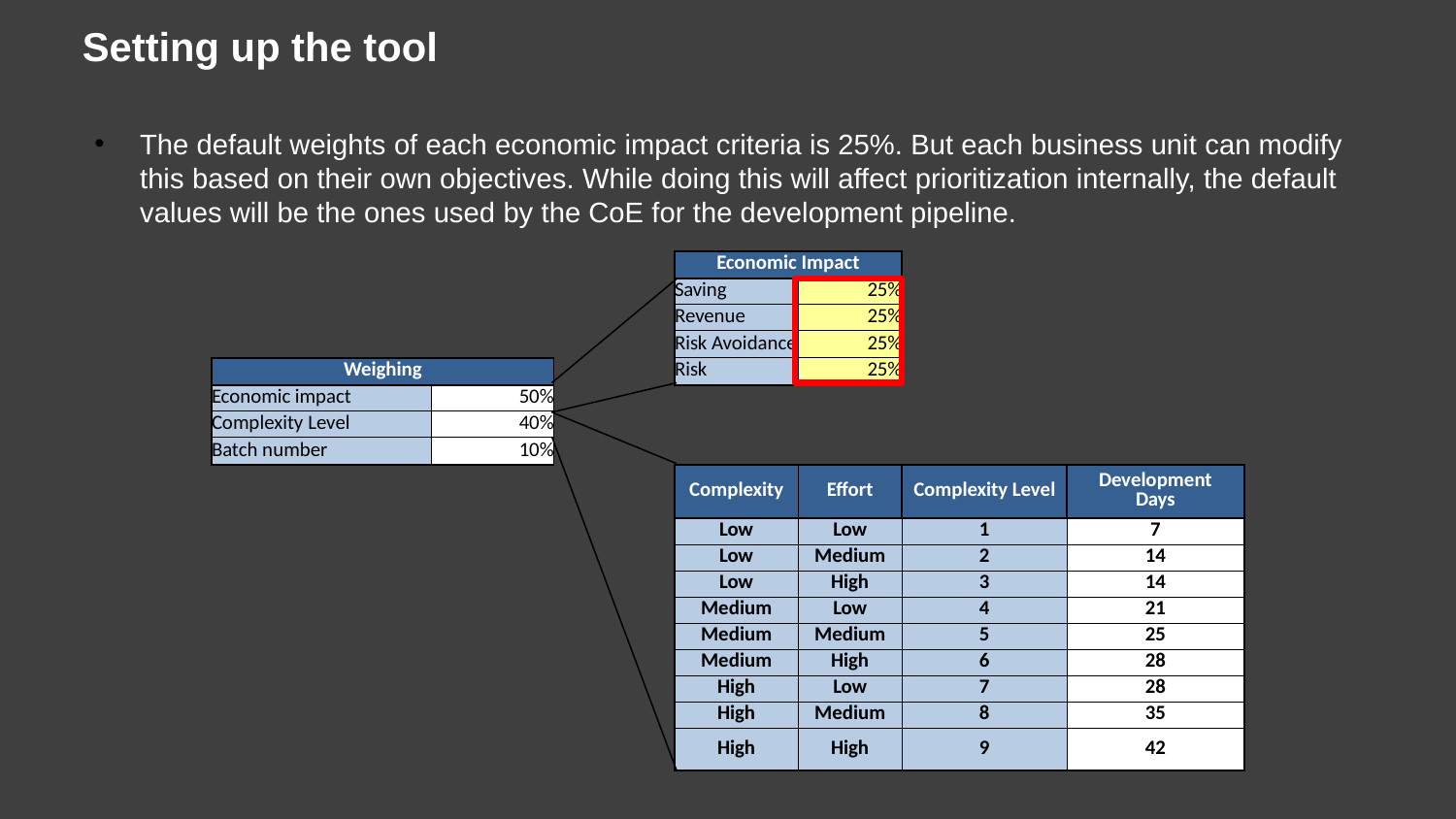

Setting up the tool
The default weights of each economic impact criteria is 25%. But each business unit can modify this based on their own objectives. While doing this will affect prioritization internally, the default values will be the ones used by the CoE for the development pipeline.
|  |  |  | Economic Impact |  |  |  |
| --- | --- | --- | --- | --- | --- | --- |
|  |  |  | Saving | 25% |  |  |
|  |  |  | Revenue | 25% |  |  |
|  |  |  | Risk Avoidance | 25% |  |  |
| Weighing |  |  | Risk | 25% |  |  |
| Economic impact | 50% |  |  |  |  |  |
| Complexity Level | 40% |  |  |  |  |  |
| Batch number | 10% |  |  |  |  |  |
|  |  |  | Complexity | Effort | Complexity Level | Development Days |
|  |  |  | Low | Low | 1 | 7 |
|  |  |  | Low | Medium | 2 | 14 |
|  |  |  | Low | High | 3 | 14 |
|  |  |  | Medium | Low | 4 | 21 |
|  |  |  | Medium | Medium | 5 | 25 |
|  |  |  | Medium | High | 6 | 28 |
|  |  |  | High | Low | 7 | 28 |
|  |  |  | High | Medium | 8 | 35 |
|  |  |  | High | High | 9 | 42 |